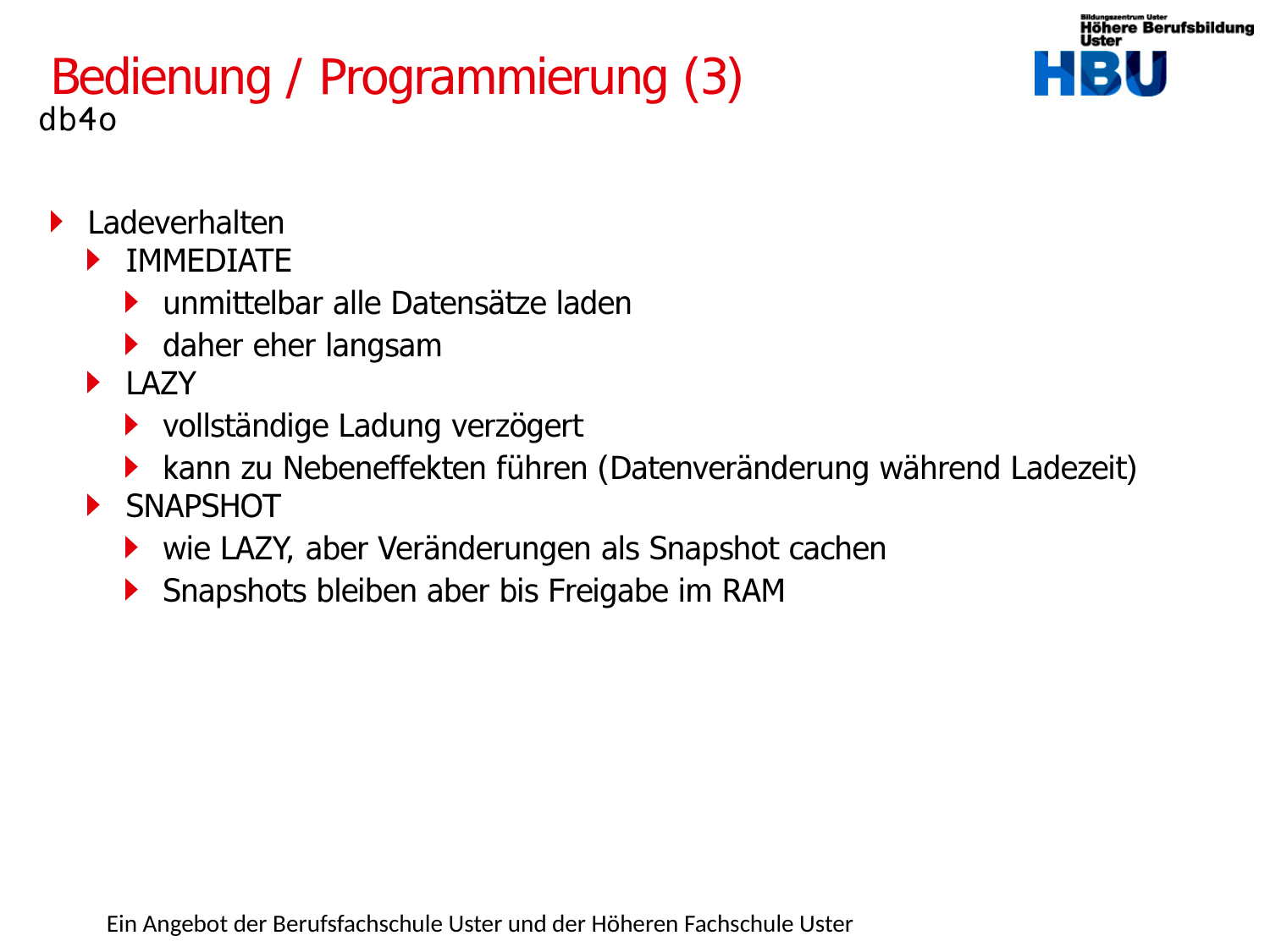

# Bedienung / Programmierung (3)
db4o
Ladeverhalten
IMMEDIATE
unmittelbar alle Datensätze laden
daher eher langsam
LAZY
vollständige Ladung verzögert
kann zu Nebeneffekten führen (Datenveränderung während Ladezeit)
SNAPSHOT
wie LAZY, aber Veränderungen als Snapshot cachen
Snapshots bleiben aber bis Freigabe im RAM